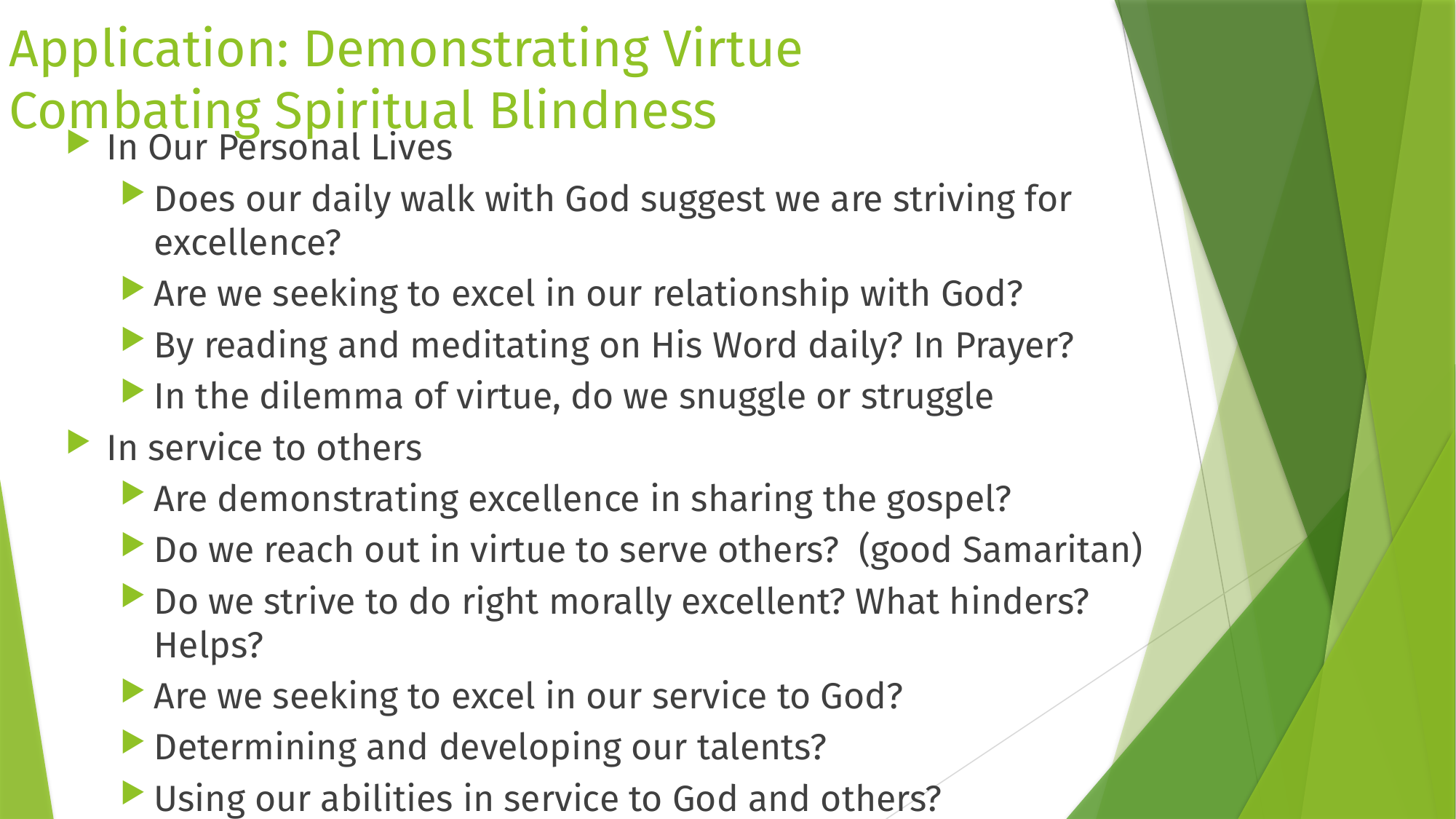

# Application: Demonstrating Virtue Combating Spiritual Blindness
In Our Personal Lives
Does our daily walk with God suggest we are striving for excellence?
Are we seeking to excel in our relationship with God?
By reading and meditating on His Word daily? In Prayer?
In the dilemma of virtue, do we snuggle or struggle
In service to others
Are demonstrating excellence in sharing the gospel?
Do we reach out in virtue to serve others?  (good Samaritan)
Do we strive to do right morally excellent? What hinders? Helps?
Are we seeking to excel in our service to God?
Determining and developing our talents?
Using our abilities in service to God and others?